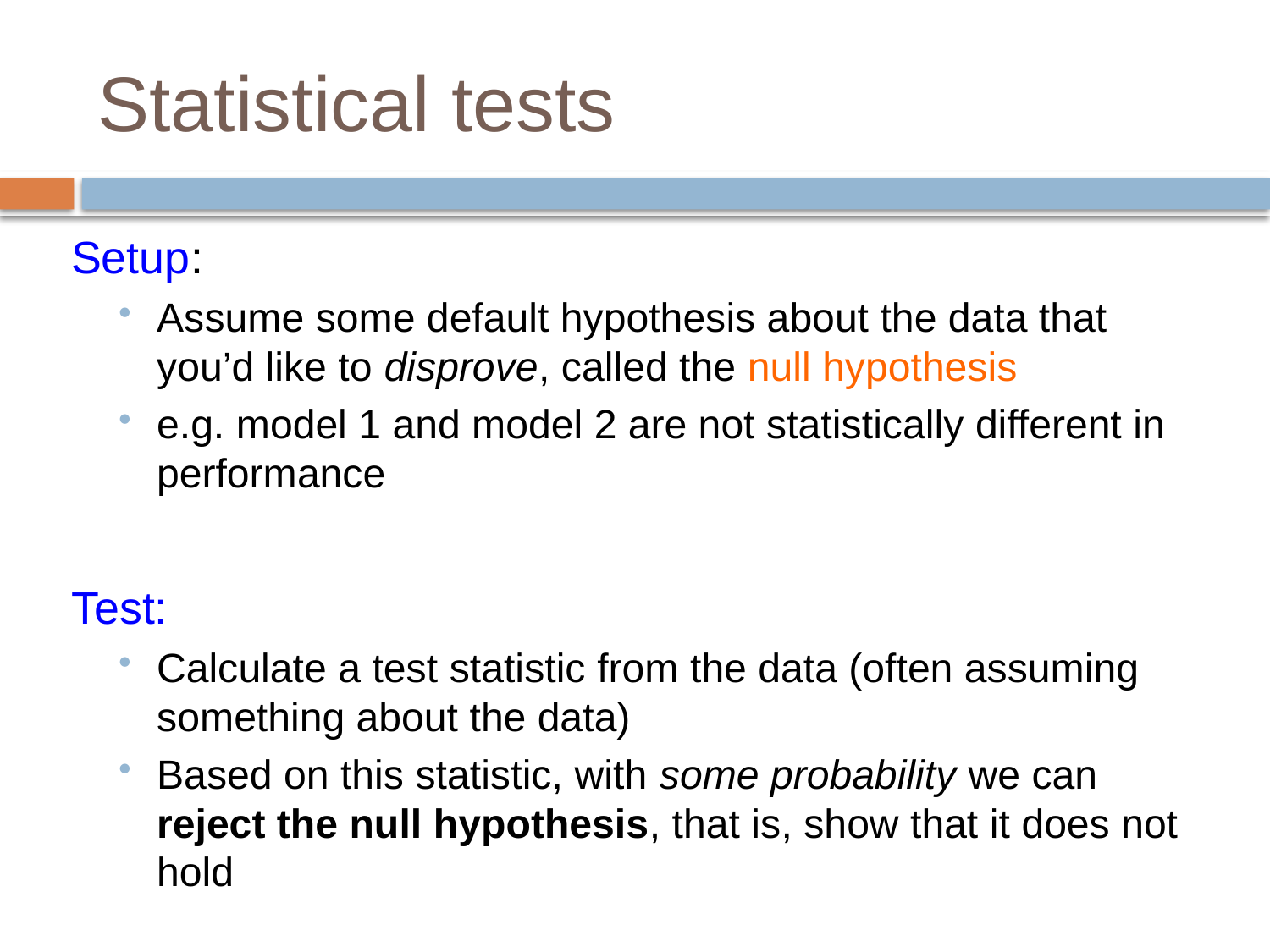

# Statistical tests
Setup:
Assume some default hypothesis about the data that you’d like to disprove, called the null hypothesis
e.g. model 1 and model 2 are not statistically different in performance

Test:
Calculate a test statistic from the data (often assuming something about the data)
Based on this statistic, with some probability we can reject the null hypothesis, that is, show that it does not hold